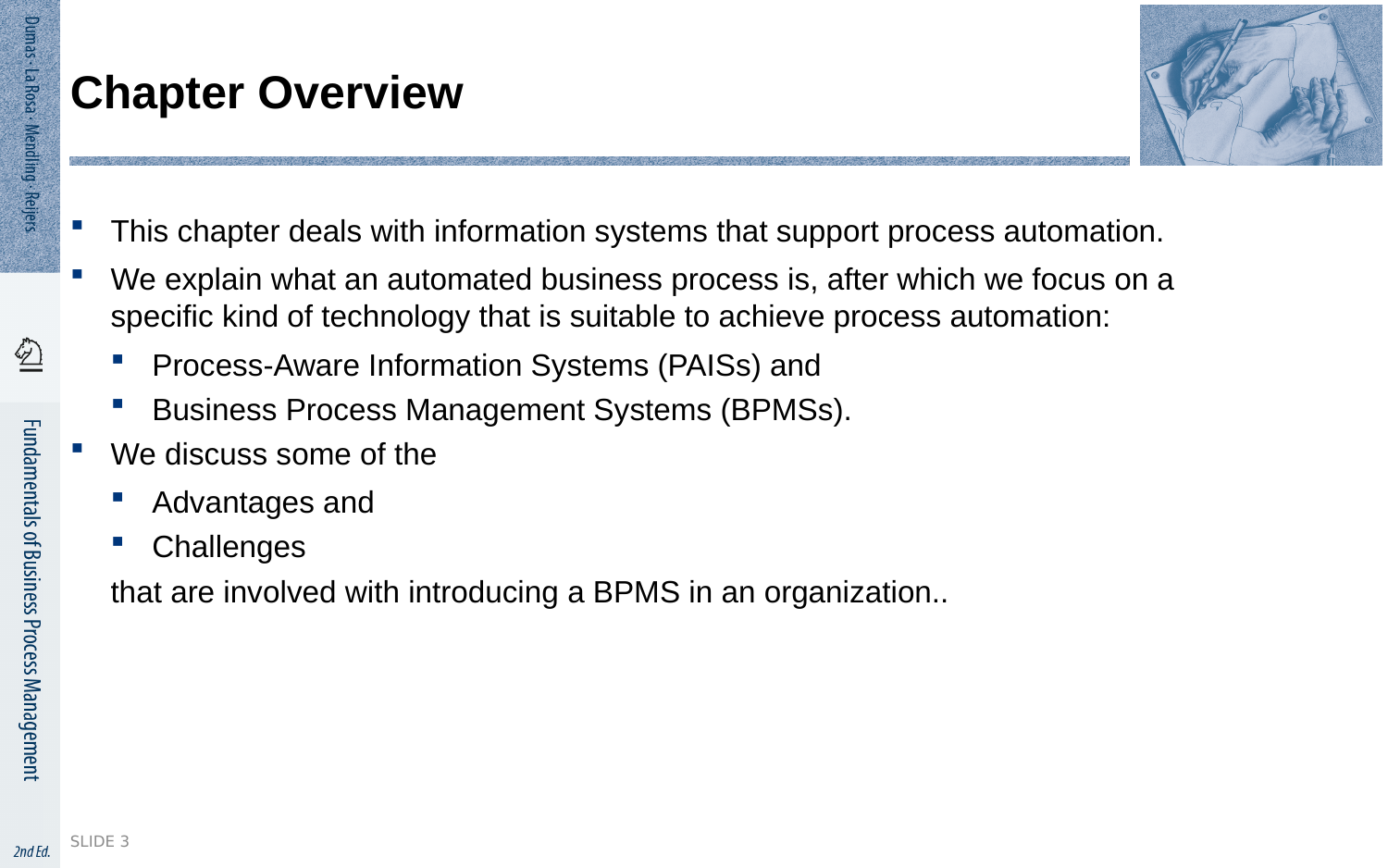

# Chapter Overview
This chapter deals with information systems that support process automation.
We explain what an automated business process is, after which we focus on a specific kind of technology that is suitable to achieve process automation:
Process-Aware Information Systems (PAISs) and
Business Process Management Systems (BPMSs).
We discuss some of the
Advantages and
Challenges
that are involved with introducing a BPMS in an organization..
Slide 3